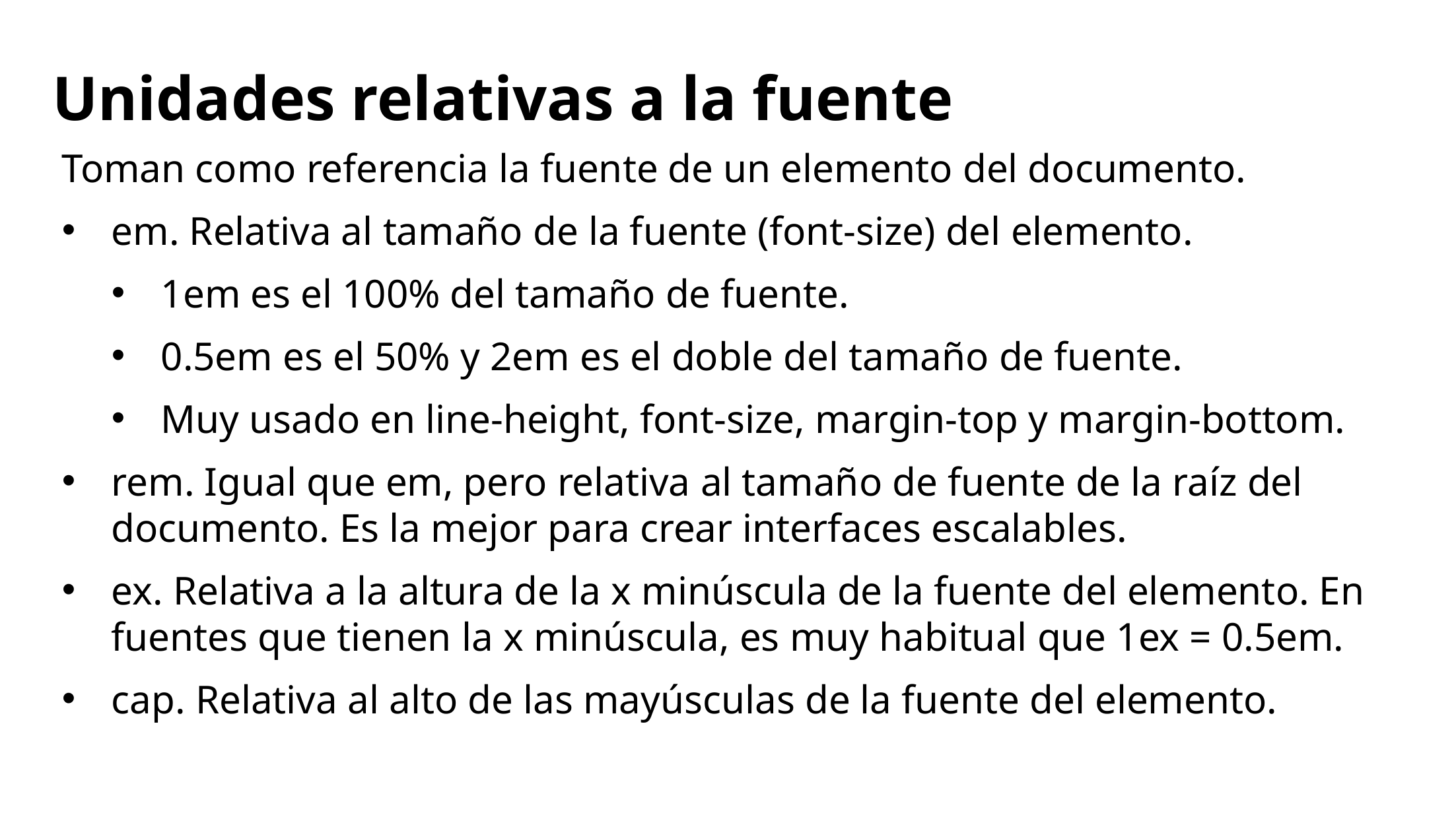

# Unidades relativas a la fuente
Toman como referencia la fuente de un elemento del documento.
em. Relativa al tamaño de la fuente (font-size) del elemento.
1em es el 100% del tamaño de fuente.
0.5em es el 50% y 2em es el doble del tamaño de fuente.
Muy usado en line-height, font-size, margin-top y margin-bottom.
rem. Igual que em, pero relativa al tamaño de fuente de la raíz del documento. Es la mejor para crear interfaces escalables.
ex. Relativa a la altura de la x minúscula de la fuente del elemento. En fuentes que tienen la x minúscula, es muy habitual que 1ex = 0.5em.
cap. Relativa al alto de las mayúsculas de la fuente del elemento.